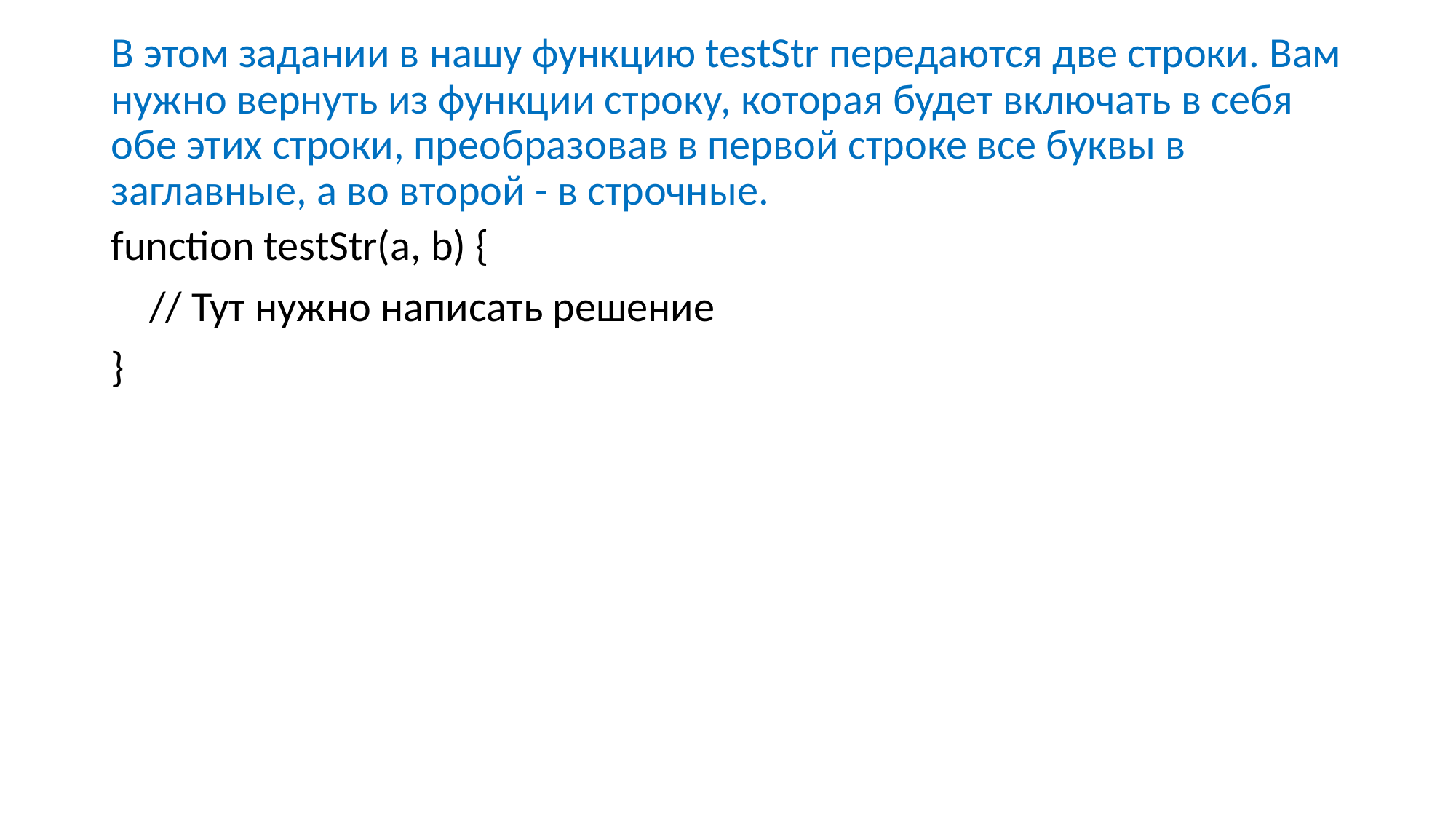

# В этом задании в нашу функцию testStr передаются две строки. Вам нужно вернуть из функции строку, которая будет включать в себя обе этих строки, преобразовав в первой строке все буквы в заглавные, а во второй - в строчные.
function testStr(a, b) {
    // Тут нужно написать решение
}